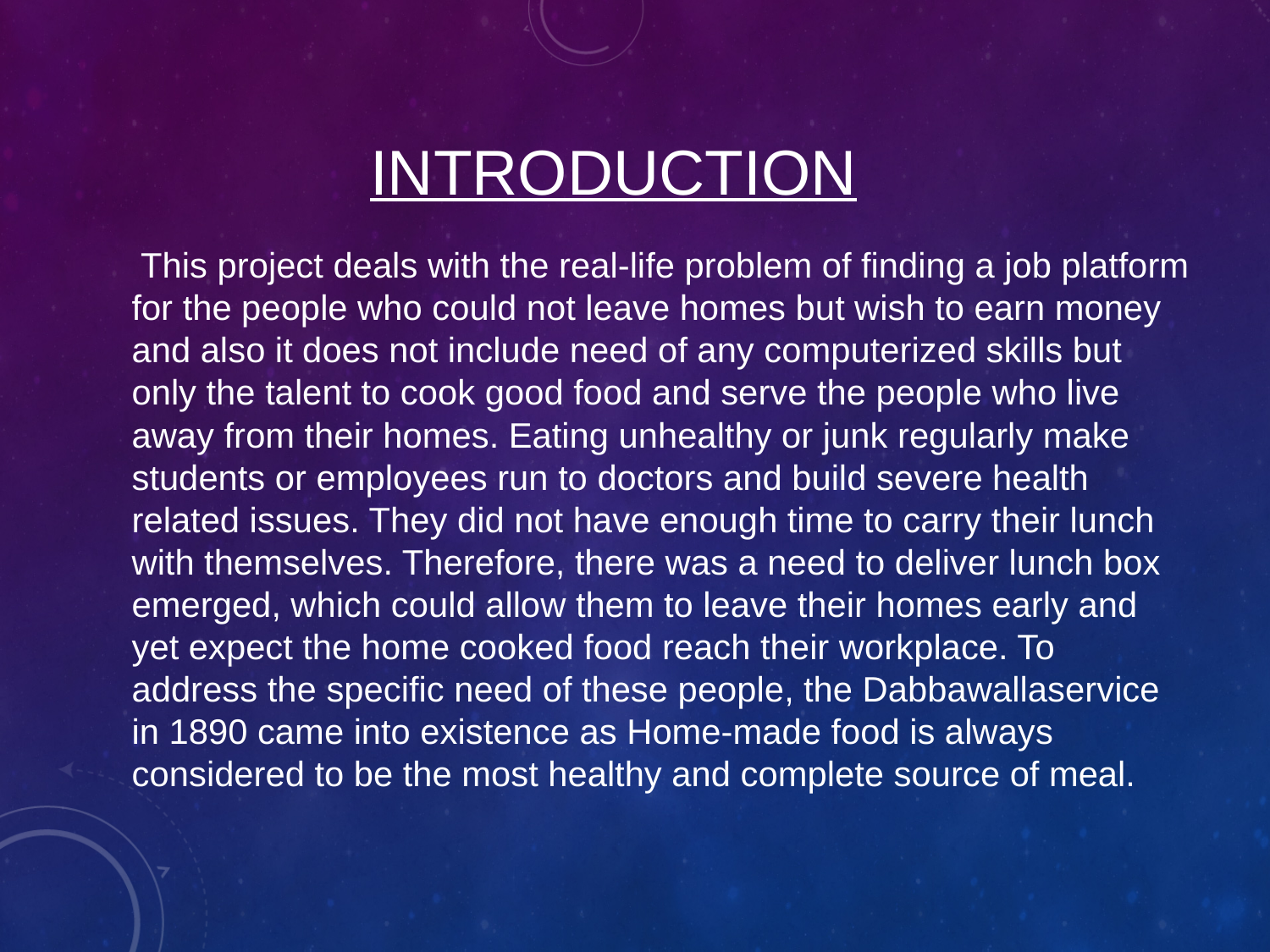

# INTRODUCTION
     This project deals with the real-life problem of finding a job platform for the people who could not leave homes but wish to earn money and also it does not include need of any computerized skills but only the talent to cook good food and serve the people who live away from their homes. Eating unhealthy or junk regularly make students or employees run to doctors and build severe health related issues. They did not have enough time to carry their lunch with themselves. Therefore, there was a need to deliver lunch box emerged, which could allow them to leave their homes early and yet expect the home cooked food reach their workplace. To address the specific need of these people, the Dabbawallaservice in 1890 came into existence as Home-made food is always considered to be the most healthy and complete source of meal.